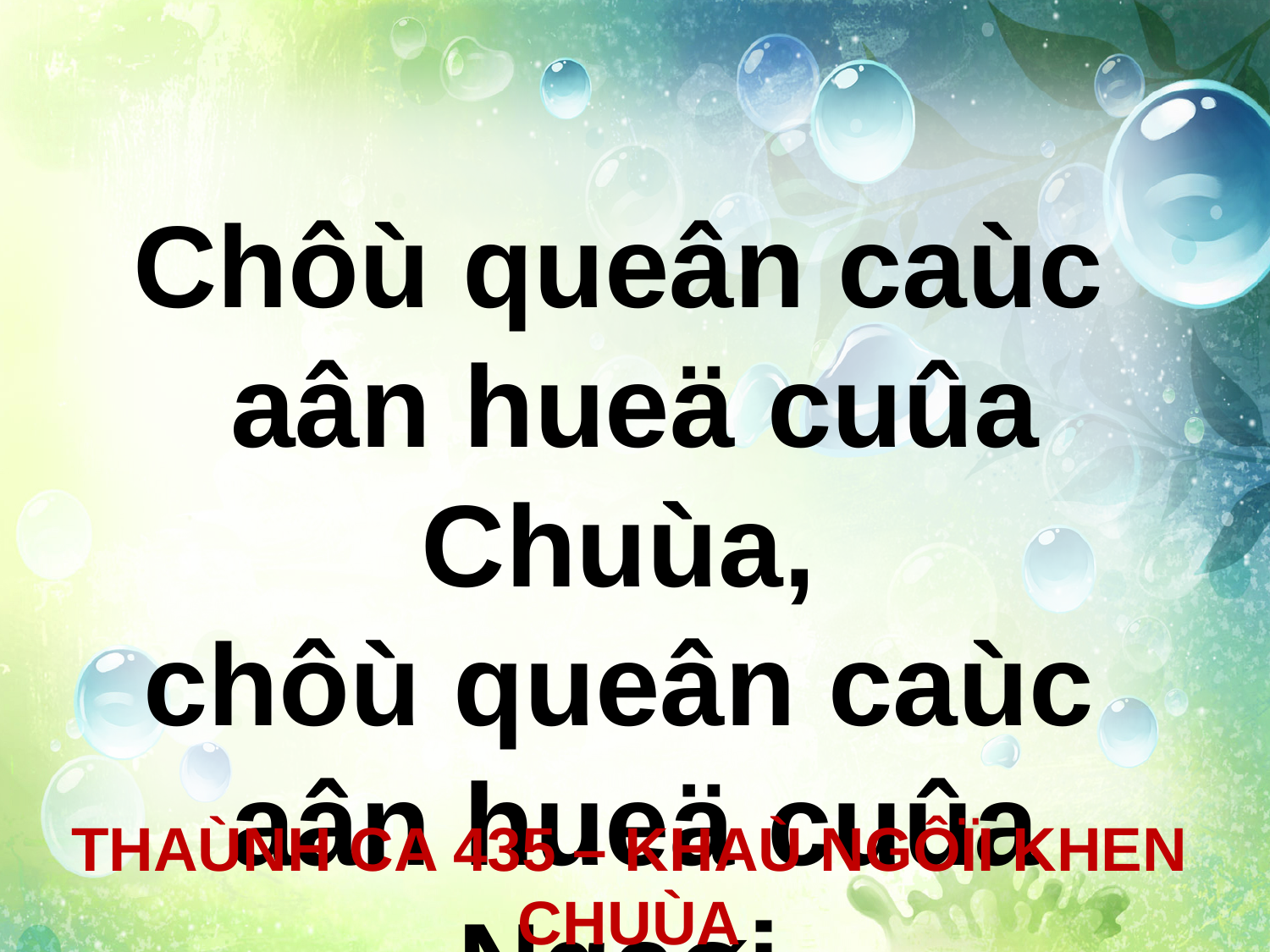

Chôù queân caùc
aân hueä cuûa Chuùa,
chôù queân caùc
aân hueä cuûa Ngaøi.
THAÙNH CA 435 – KHAÙ NGÔÏI KHEN CHUÙA